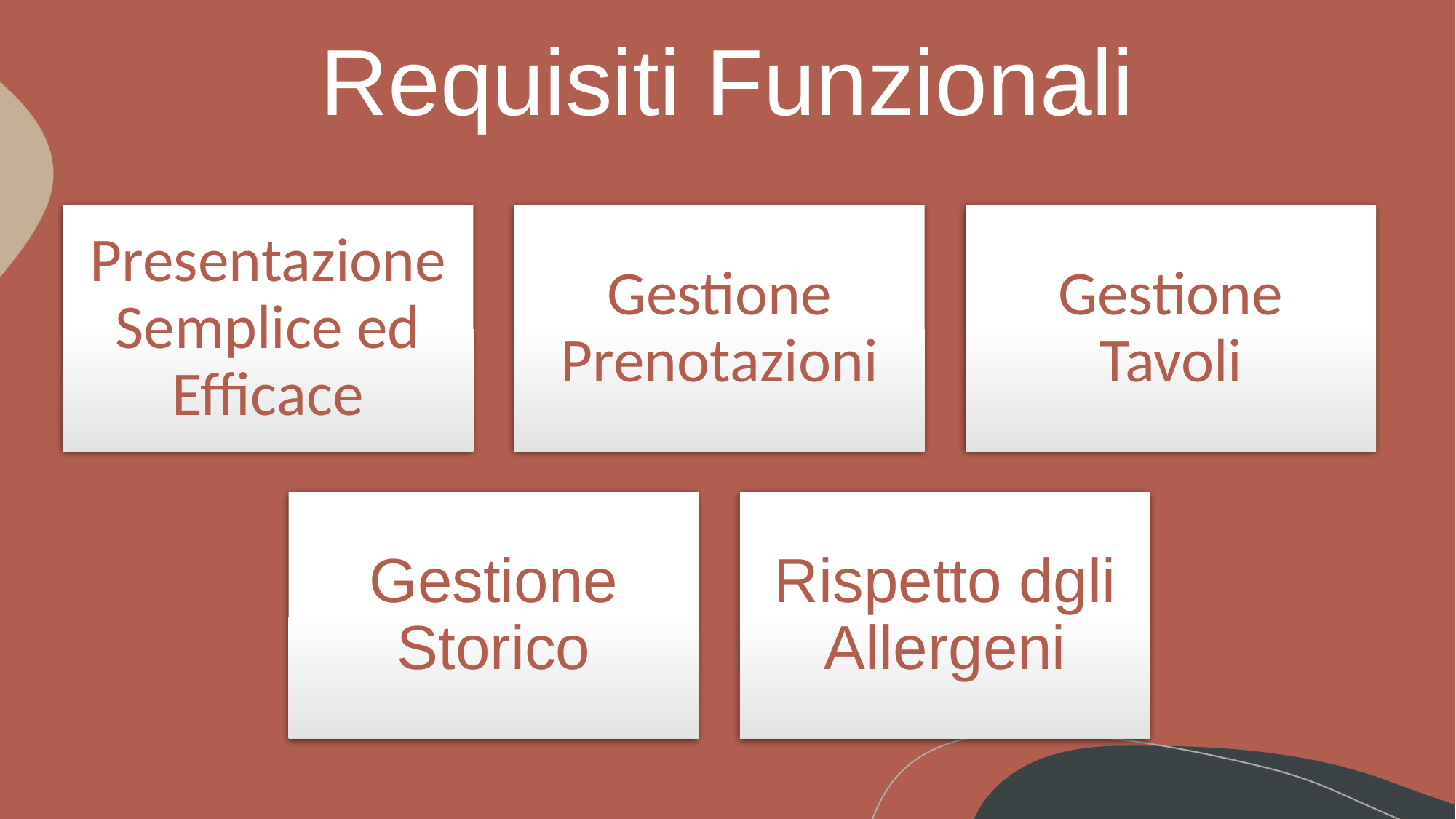

# Requisiti Funzionali
Presentazione Semplice ed Efficace
Gestione Prenotazioni
Gestione Tavoli
Gestione Storico
Rispetto dgli Allergeni